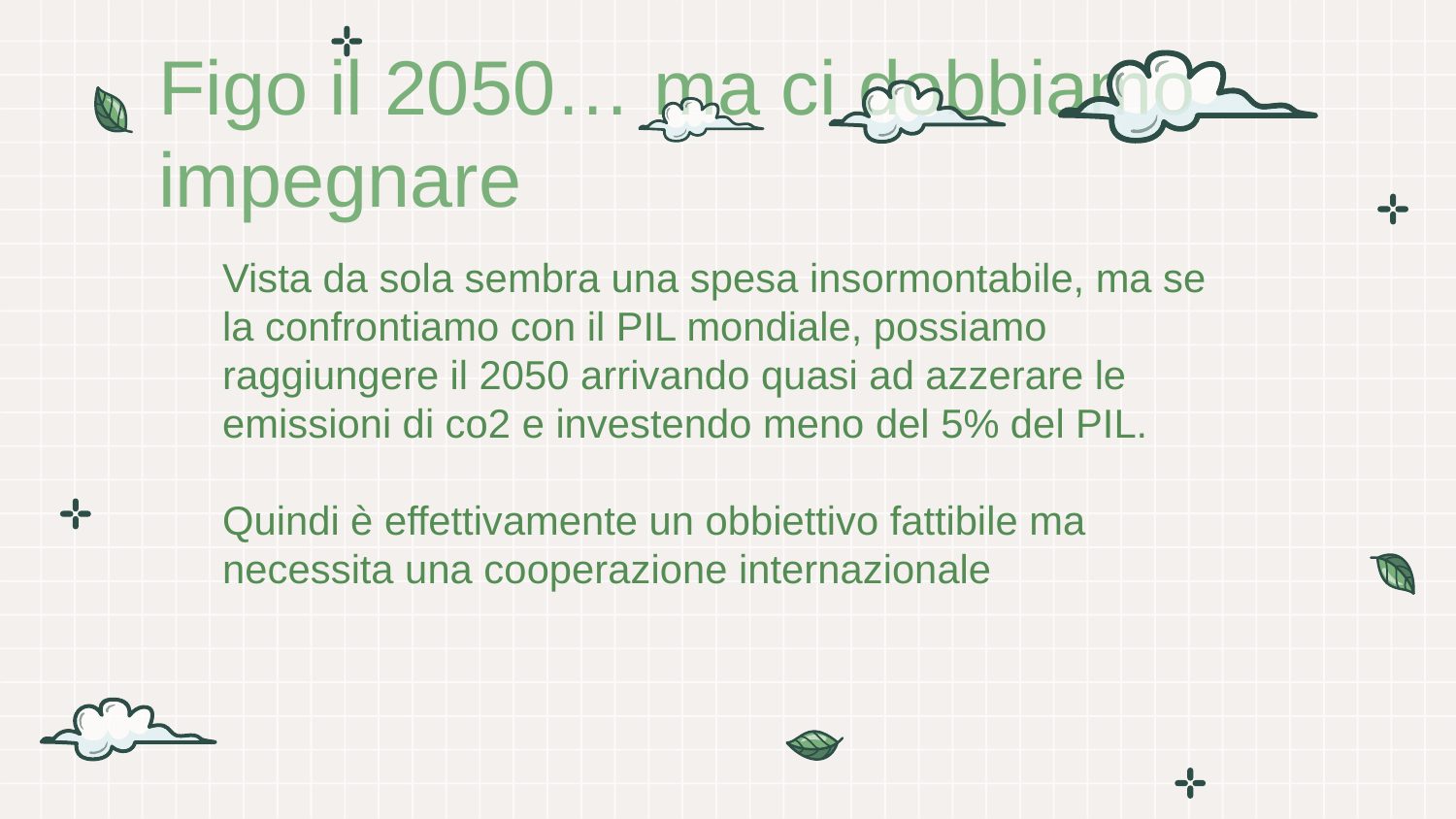

# Figo il 2050… ma ci dobbiamo impegnare
Vista da sola sembra una spesa insormontabile, ma se la confrontiamo con il PIL mondiale, possiamo raggiungere il 2050 arrivando quasi ad azzerare le emissioni di co2 e investendo meno del 5% del PIL.

Quindi è effettivamente un obbiettivo fattibile ma necessita una cooperazione internazionale